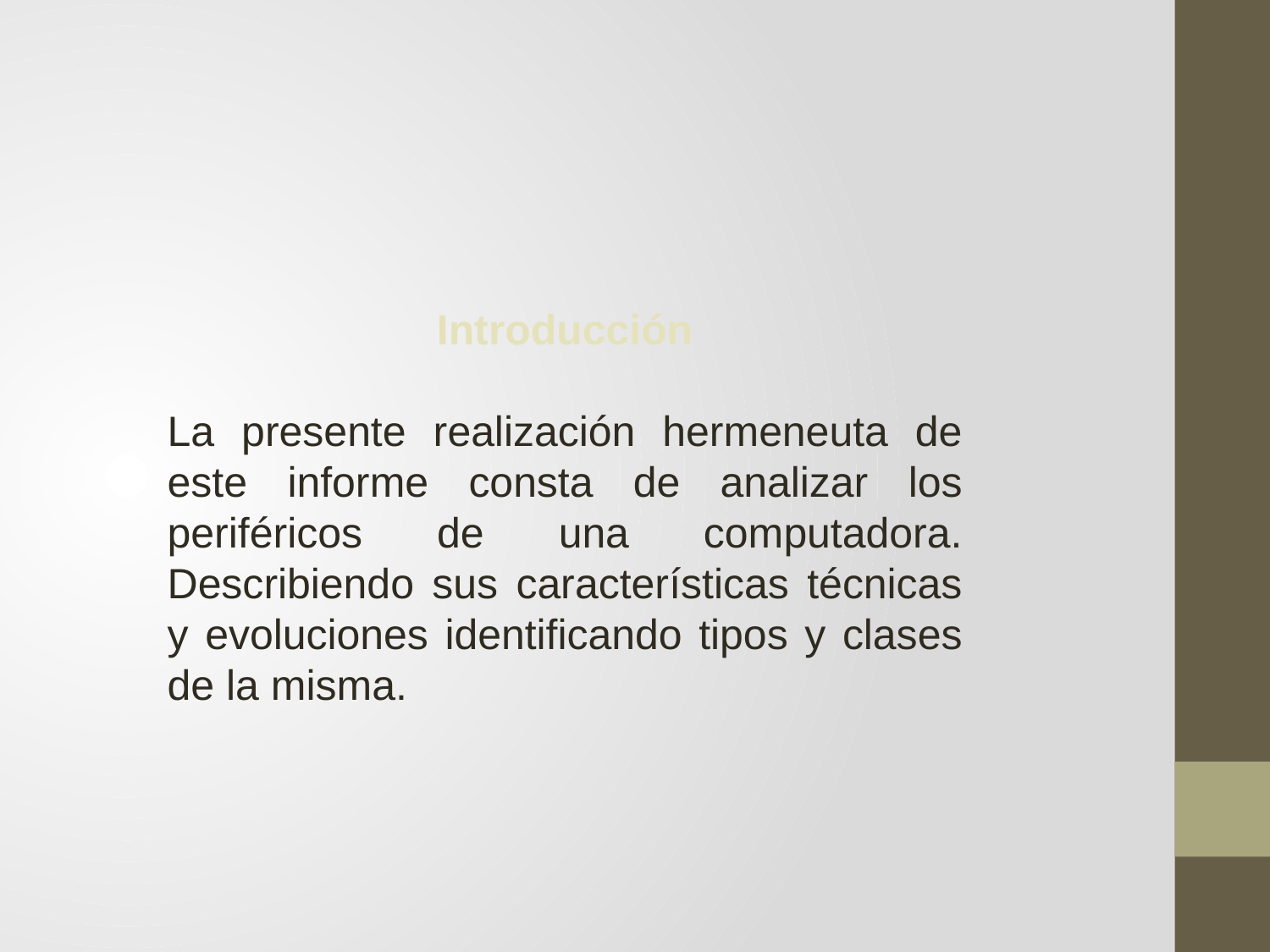

Introducción

La presente realización hermeneuta de este informe consta de analizar los periféricos de una computadora. Describiendo sus características técnicas y evoluciones identificando tipos y clases de la misma.